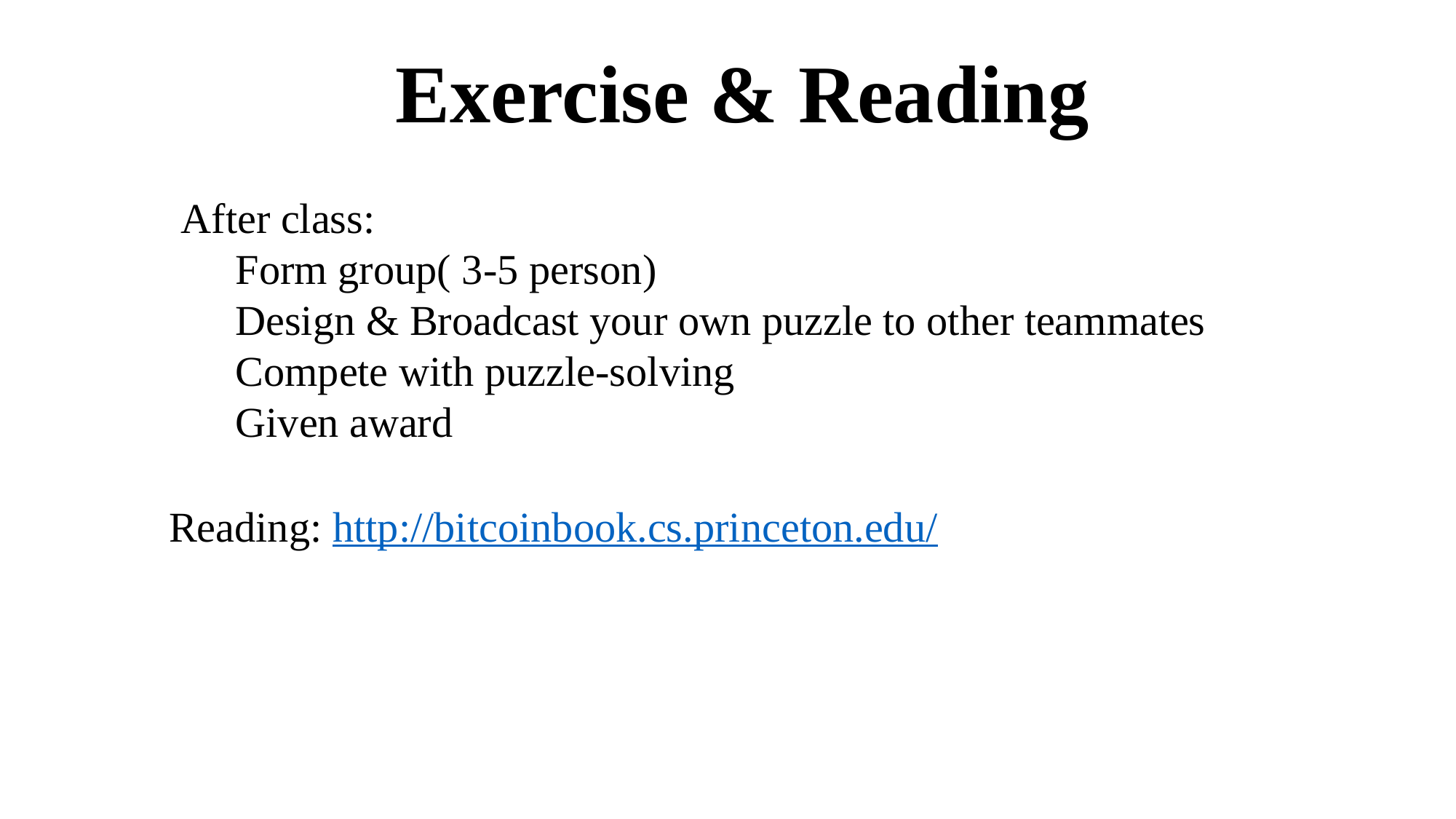

Exercise & Reading
After class:
	Form group( 3-5 person)
	Design & Broadcast your own puzzle to other teammates
	Compete with puzzle-solving
	Given award
Reading: http://bitcoinbook.cs.princeton.edu/